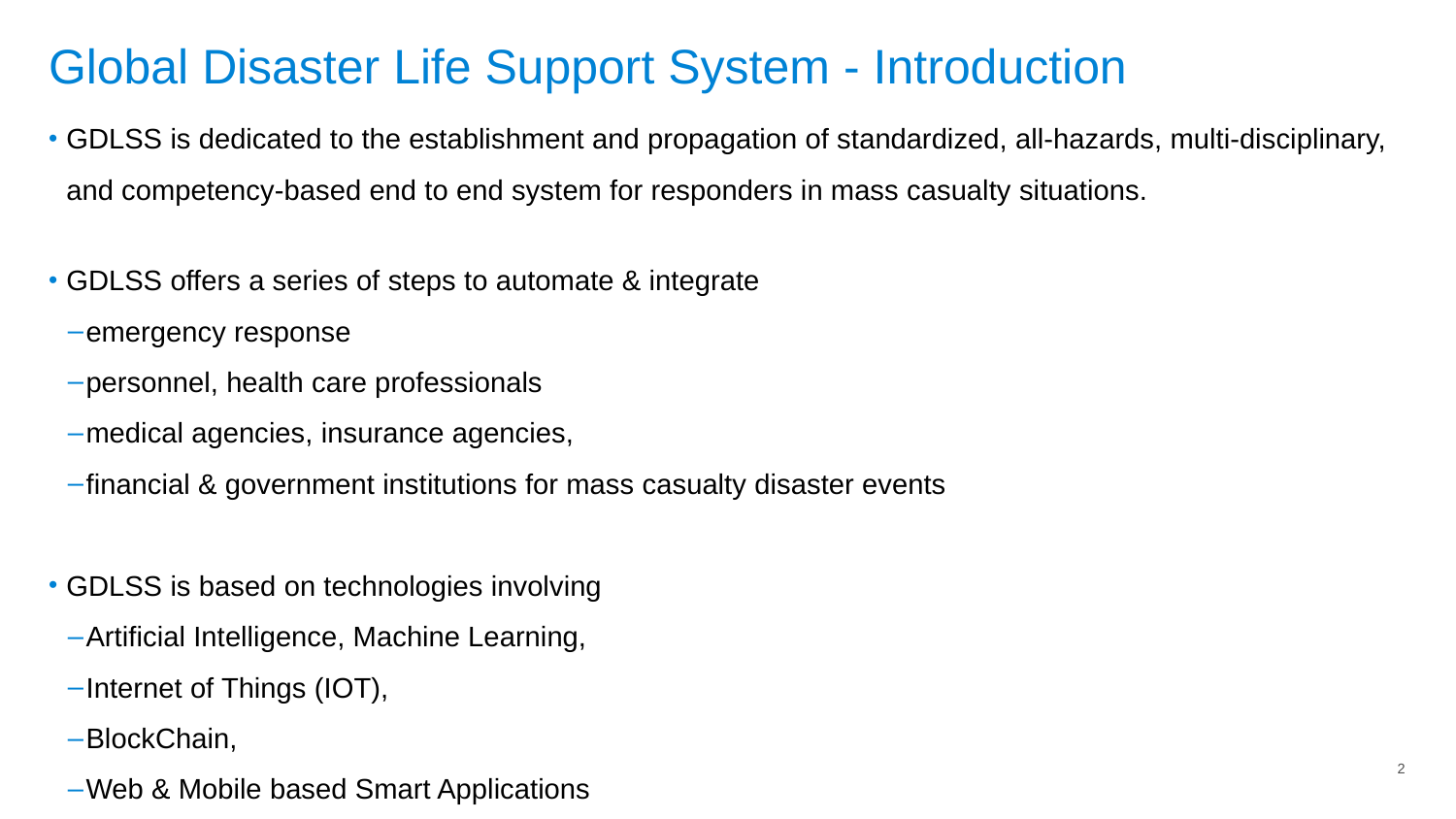

# Global Disaster Life Support System - Introduction
GDLSS is dedicated to the establishment and propagation of standardized, all-hazards, multi-disciplinary, and competency-based end to end system for responders in mass casualty situations.

GDLSS offers a series of steps to automate & integrate
emergency response
personnel, health care professionals
medical agencies, insurance agencies,
financial & government institutions for mass casualty disaster events

GDLSS is based on technologies involving
Artificial Intelligence, Machine Learning,
Internet of Things (IOT),
BlockChain,
Web & Mobile based Smart Applications
2